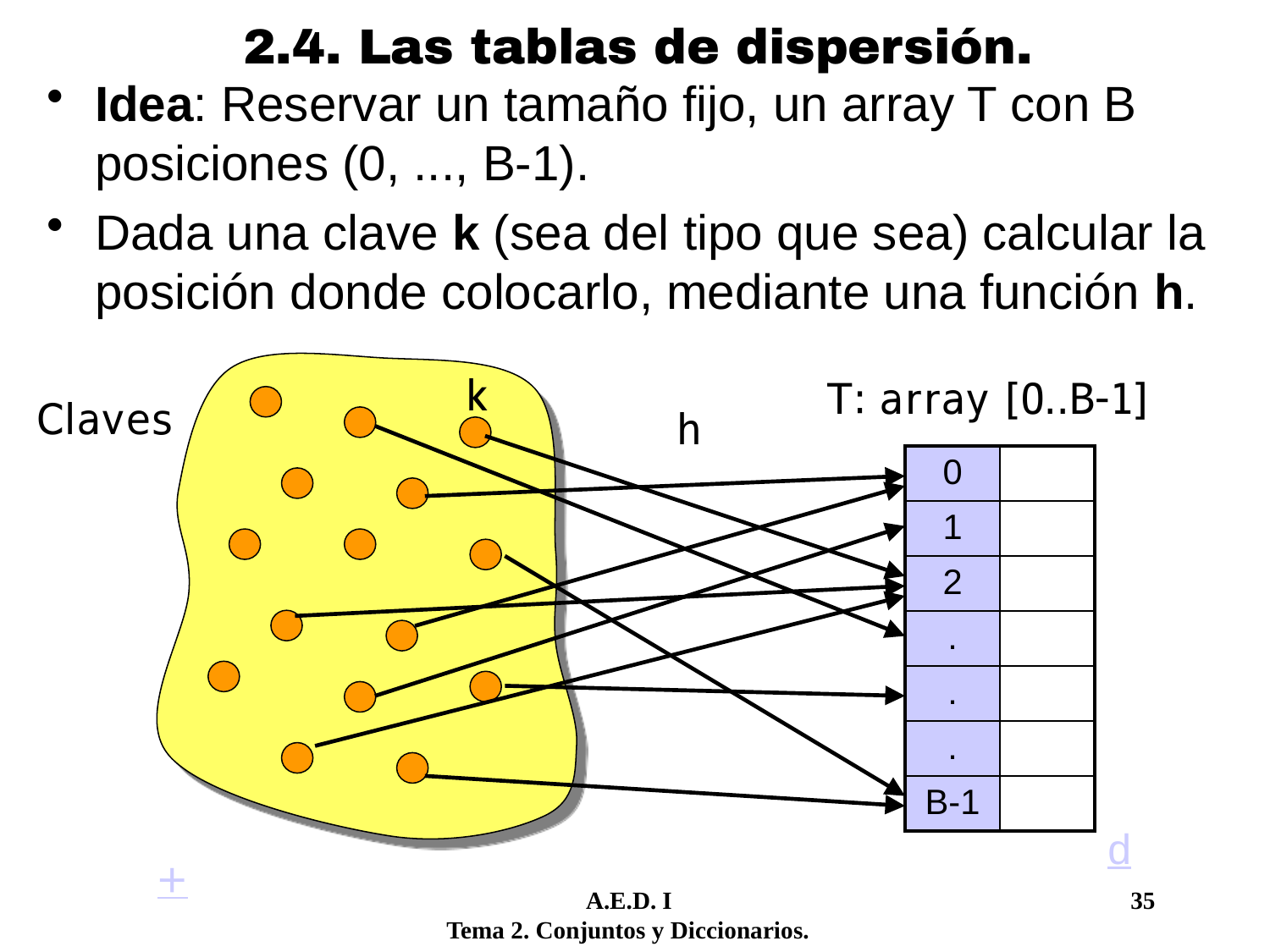

2.4. Las tablas de dispersión.
Idea: Reservar un tamaño fijo, un array T con B posiciones (0, ..., B-1).
Dada una clave k (sea del tipo que sea) calcular la posición donde colocarlo, mediante una función h.

k
T: array [0..B-1]
Claves
h

| 0 |  |
| --- | --- |
| 1 |  |
| 2 |  |
| . |  |
| . |  |
| . |  |
| B-1 |  |

d
+
	  A.E.D. I				        35
Tema 2. Conjuntos y Diccionarios.